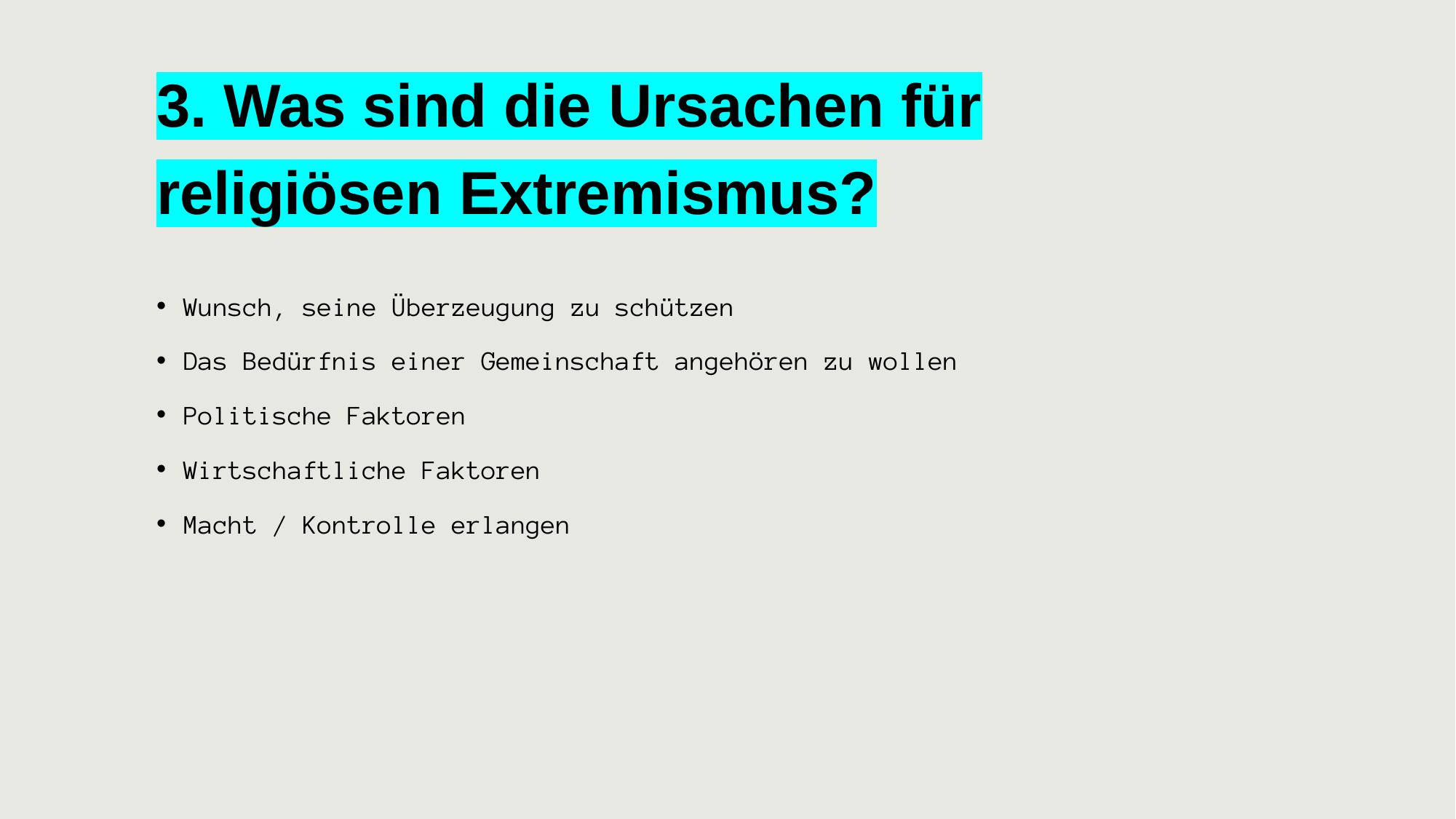

# 3. Was sind die Ursachen für religiösen Extremismus?
Wunsch, seine Überzeugung zu schützen
Das Bedürfnis einer Gemeinschaft angehören zu wollen
Politische Faktoren
Wirtschaftliche Faktoren
Macht / Kontrolle erlangen